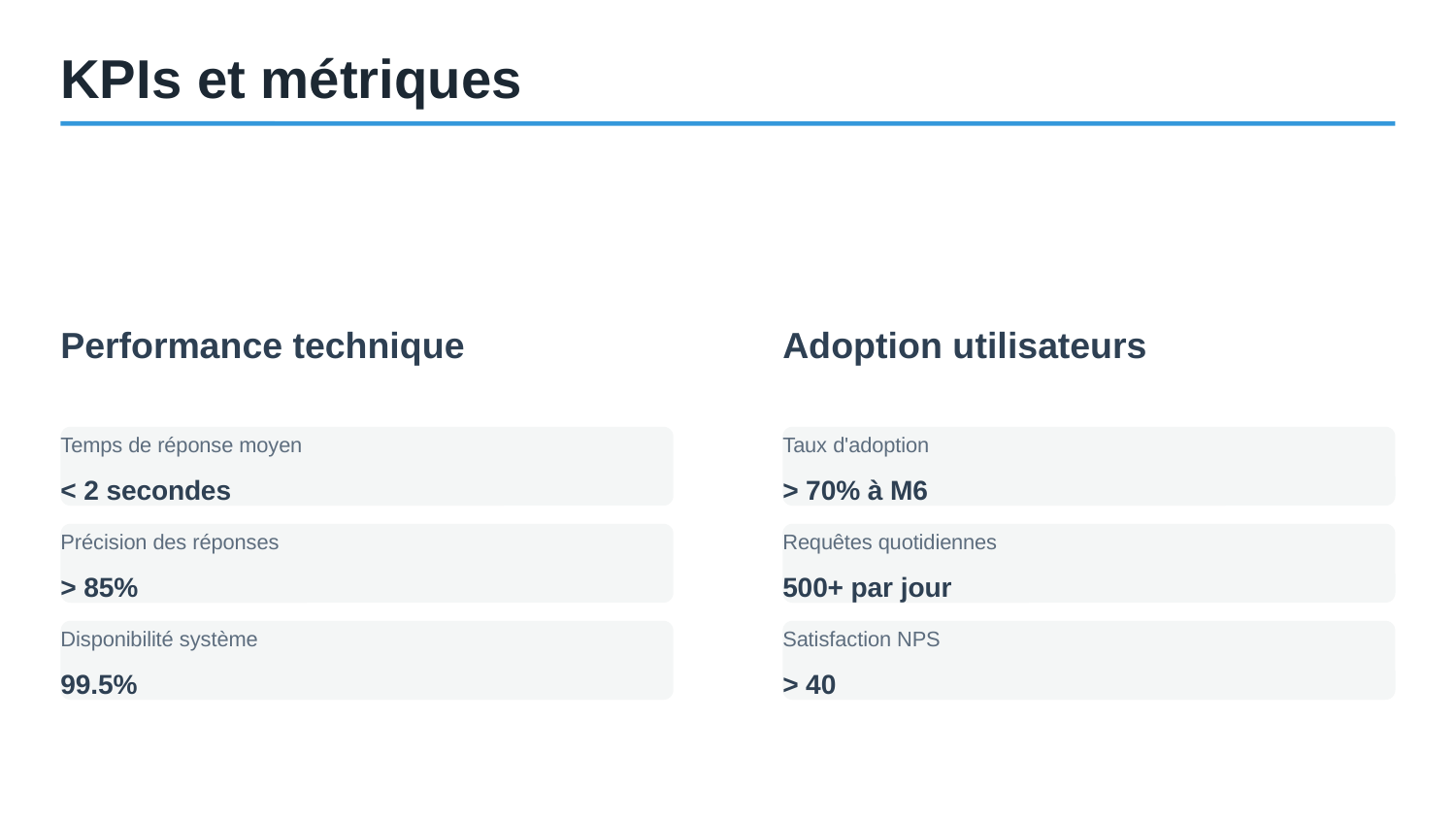

KPIs et métriques

Performance technique
Adoption utilisateurs

Temps de réponse moyen

Taux d'adoption
< 2 secondes
> 70% à M6

Précision des réponses

Requêtes quotidiennes
> 85%
500+ par jour

Disponibilité système

Satisfaction NPS
99.5%
> 40